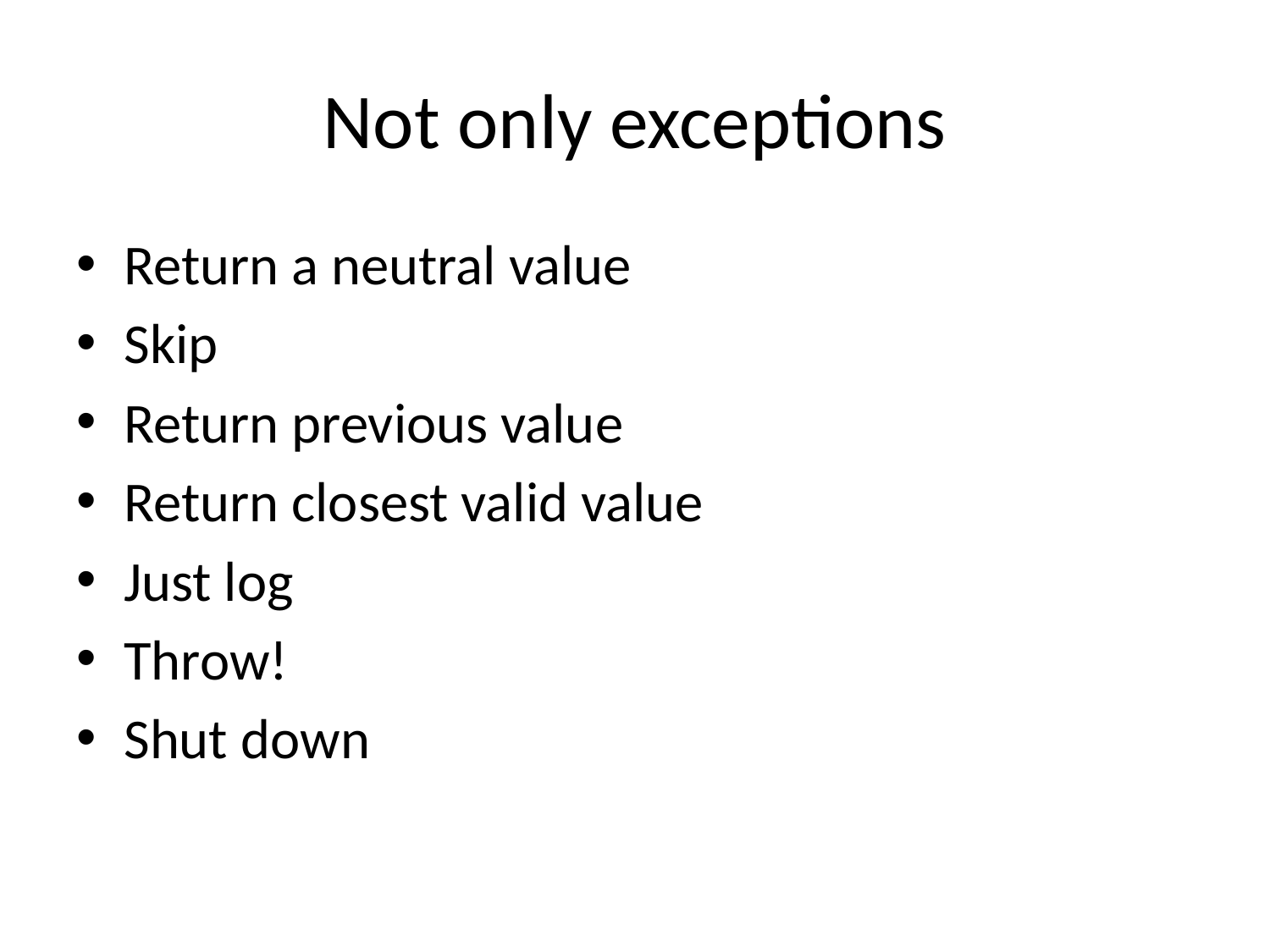

# Not only exceptions
Return a neutral value
Skip
Return previous value
Return closest valid value
Just log
Throw!
Shut down